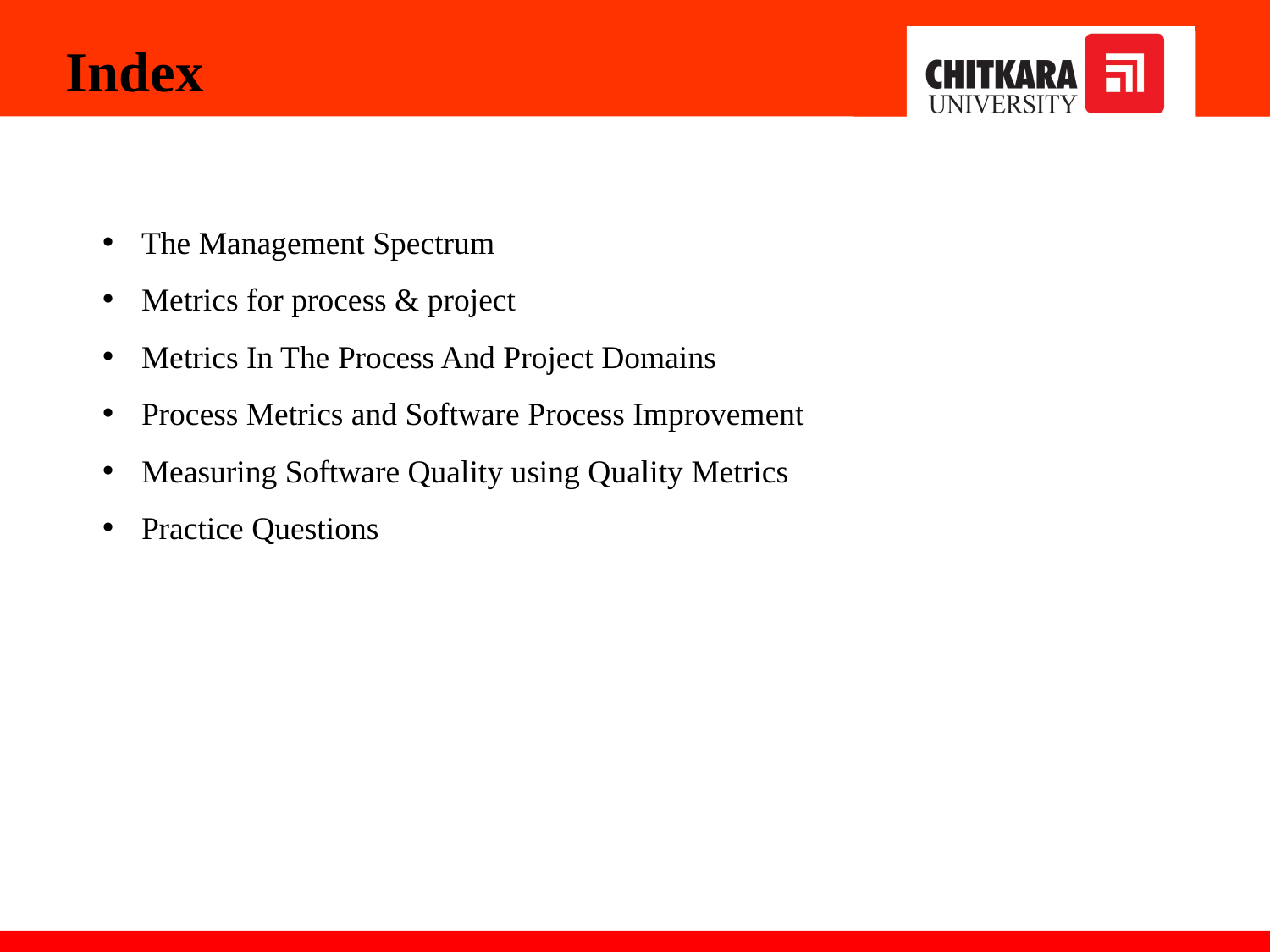

Index

The Management Spectrum
Metrics for process & project
Metrics In The Process And Project Domains
Process Metrics and Software Process Improvement
Measuring Software Quality using Quality Metrics
Practice Questions